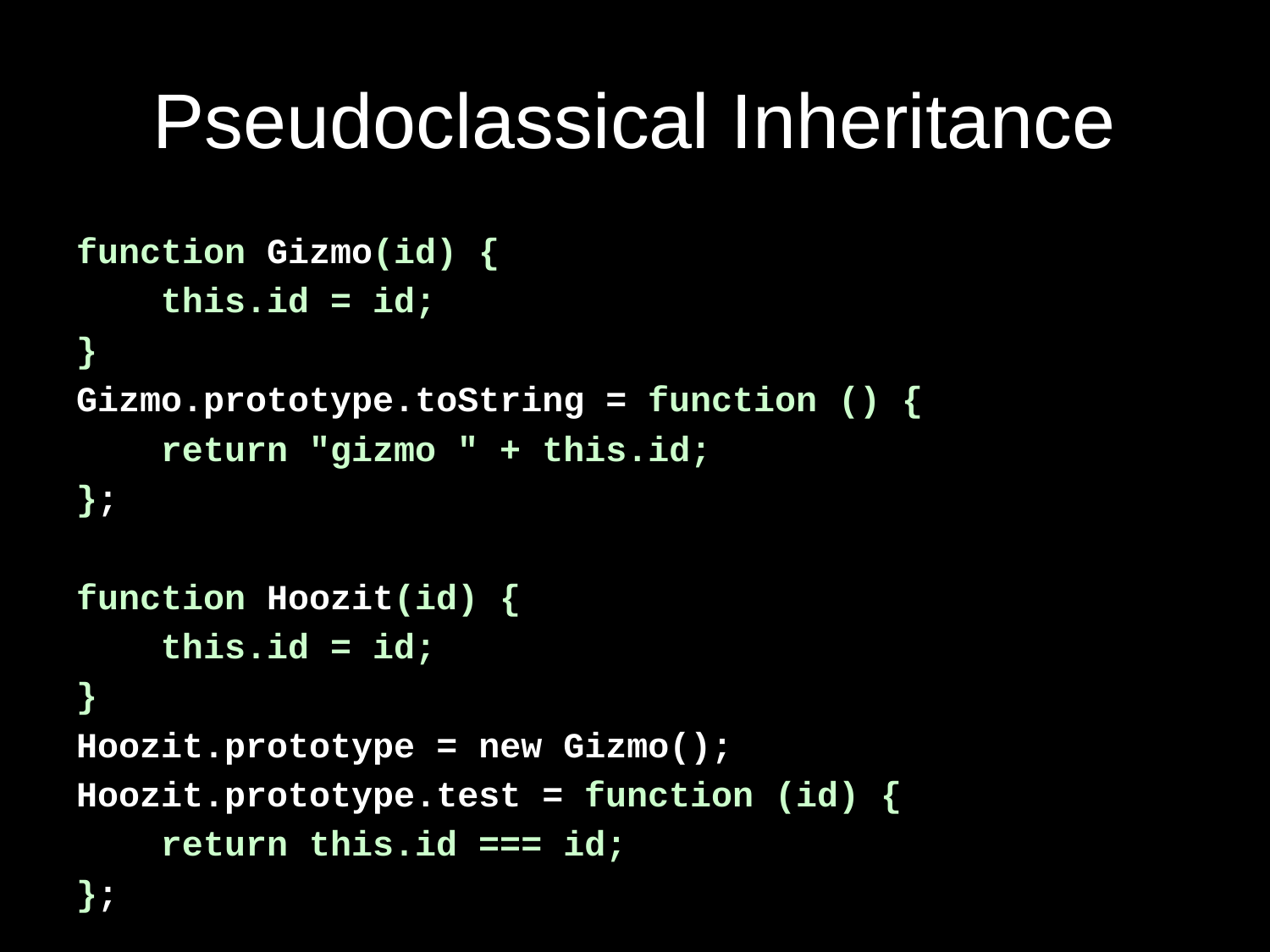

# Pseudoclassical Inheritance
function Gizmo(id) {
    this.id = id;
}
Gizmo.prototype.toString = function () {
    return "gizmo " + this.id;
};

function Hoozit(id) {
    this.id = id;
}
Hoozit.prototype = new Gizmo();
Hoozit.prototype.test = function (id) {
    return this.id === id;
};